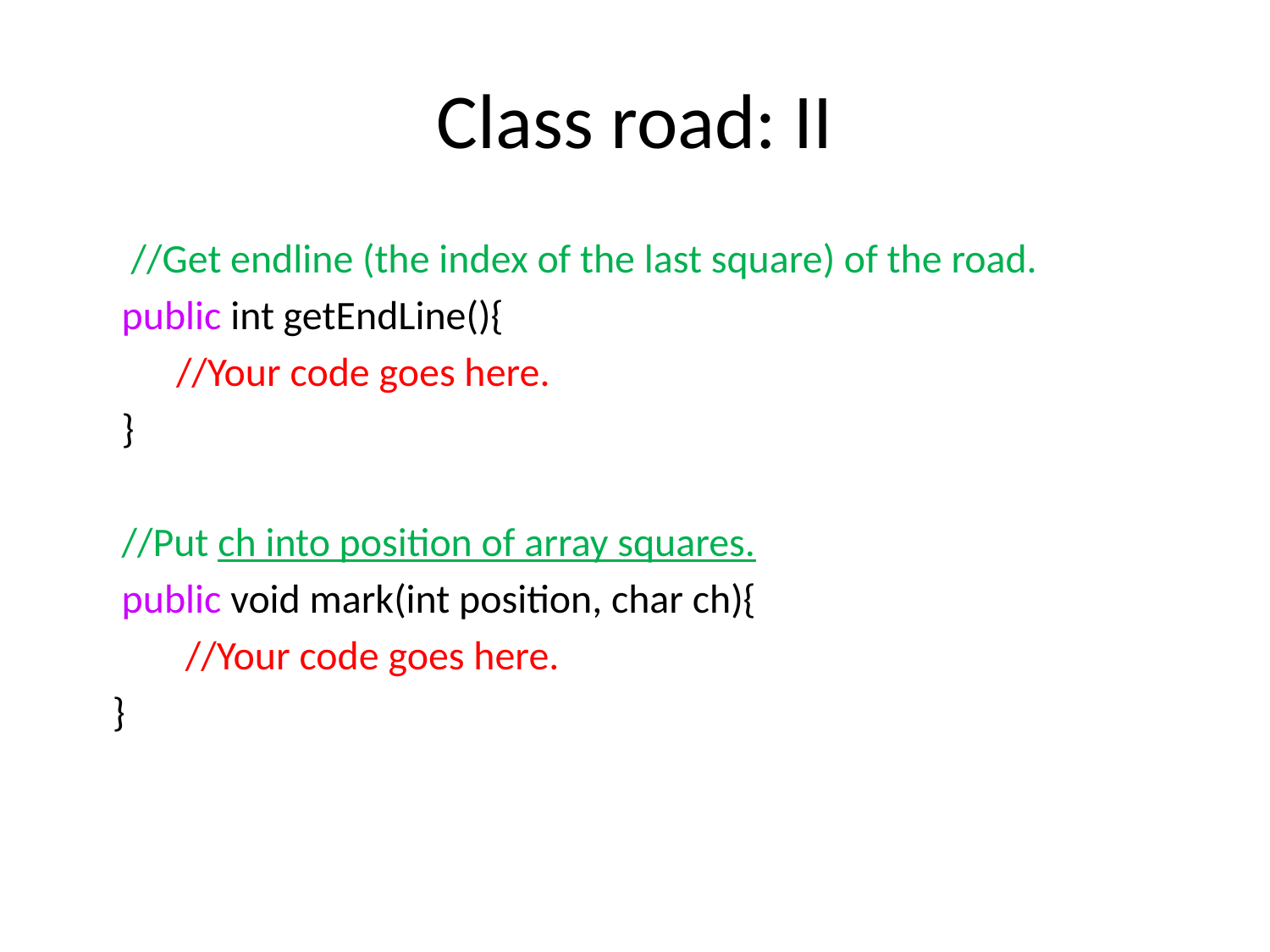

# Class road: II

      //Get endline (the index of the last square) of the road.
     public int getEndLine(){
           //Your code goes here.
     }

     //Put ch into position of array squares.
     public void mark(int position, char ch){
            //Your code goes here.
    }